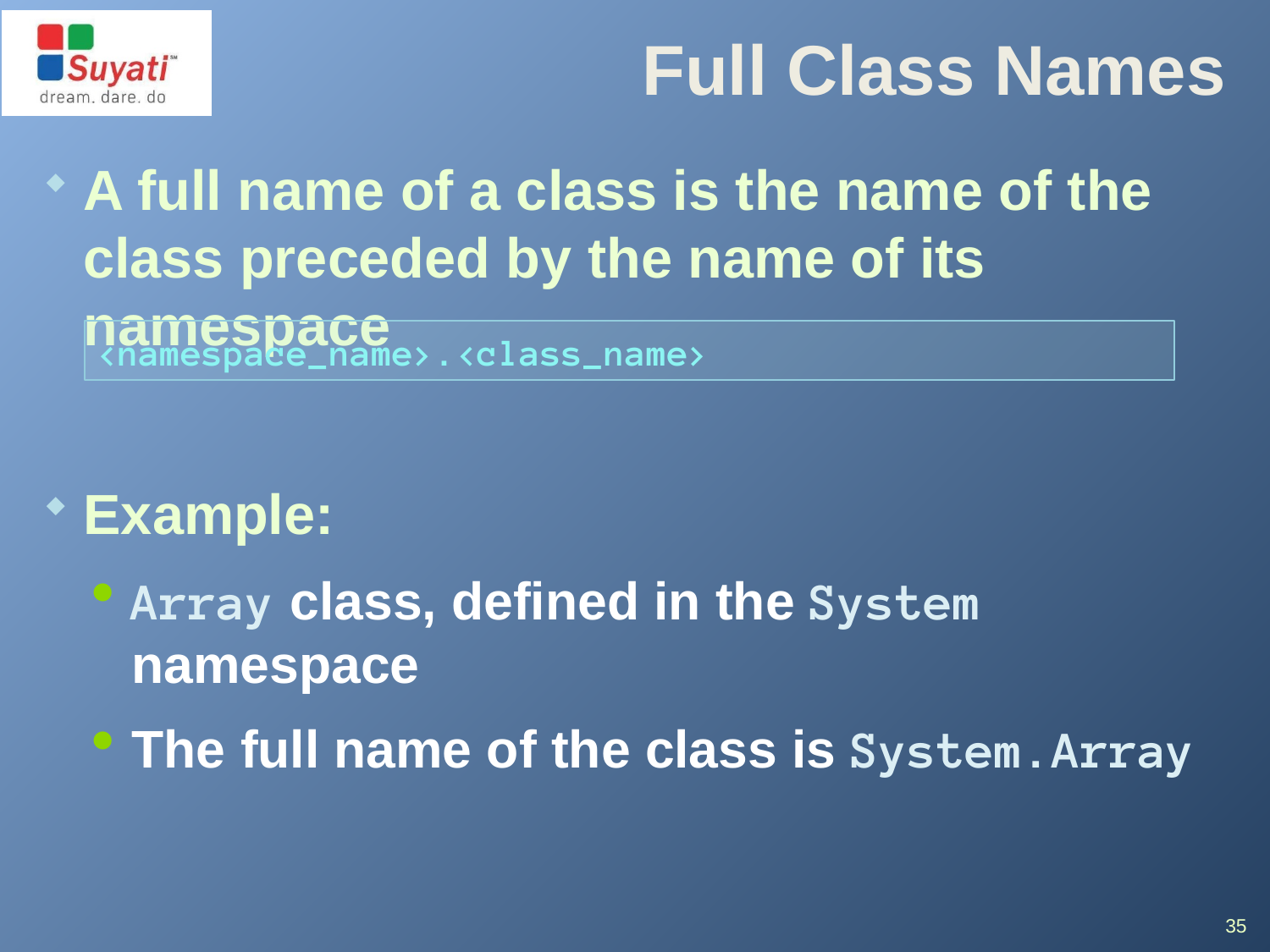

# Full Class Names
A full name of a class is the name of the class preceded by the name of its namespace

Example:
Array class, defined in the System namespace
The full name of the class is System.Array

<namespace_name>.<class_name>
35